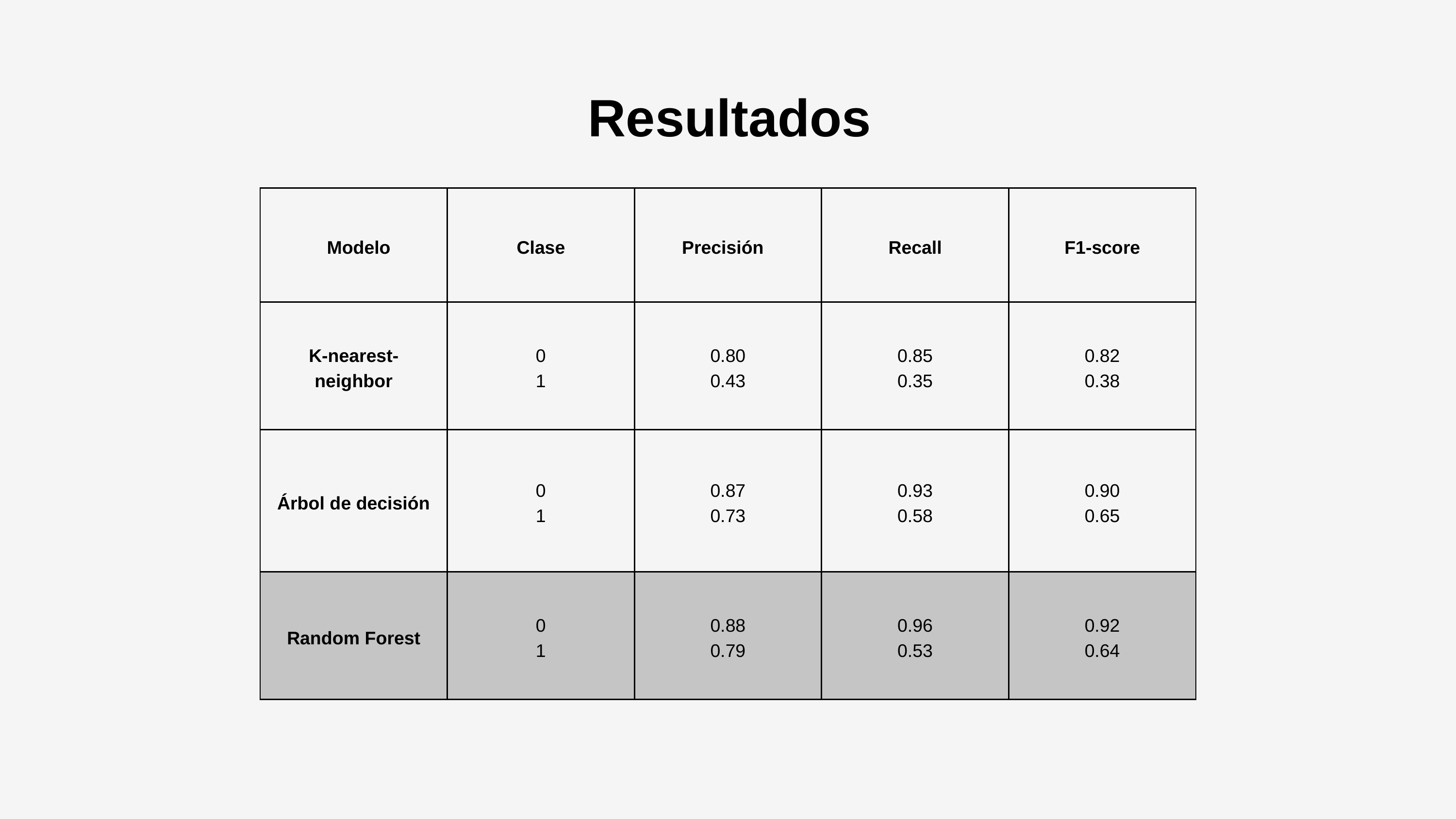

Resultados
| Modelo | Clase | Precisión | Recall | F1-score |
| --- | --- | --- | --- | --- |
| K-nearest-neighbor | 0 1 | 0.80 0.43 | 0.85 0.35 | 0.82 0.38 |
| Árbol de decisión | 0 1 | 0.87 0.73 | 0.93 0.58 | 0.90 0.65 |
| Random Forest | 0 1 | 0.88 0.79 | 0.96 0.53 | 0.92 0.64 |